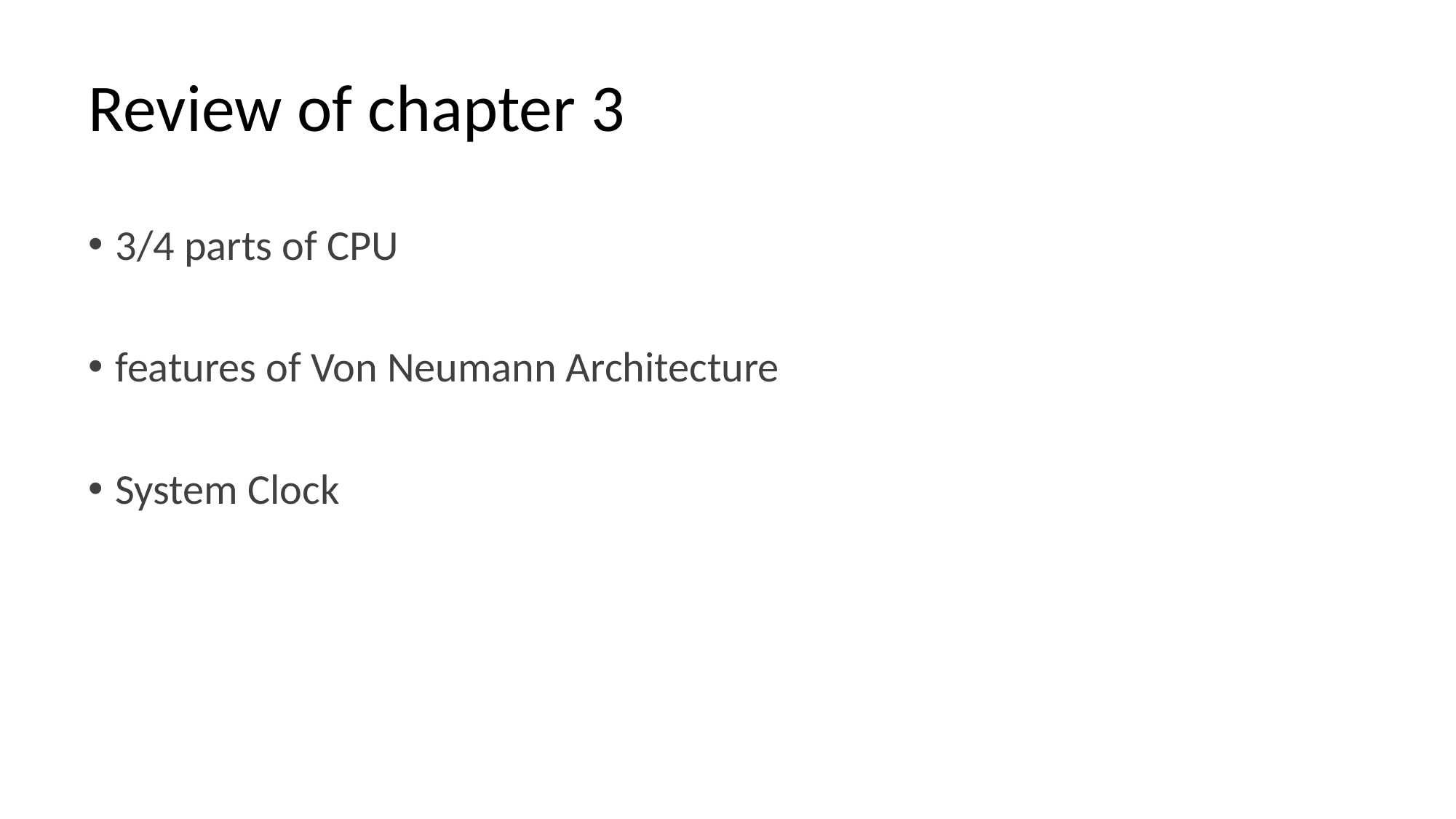

# Review of chapter 3
3/4 parts of CPU

features of Von Neumann Architecture

System Clock